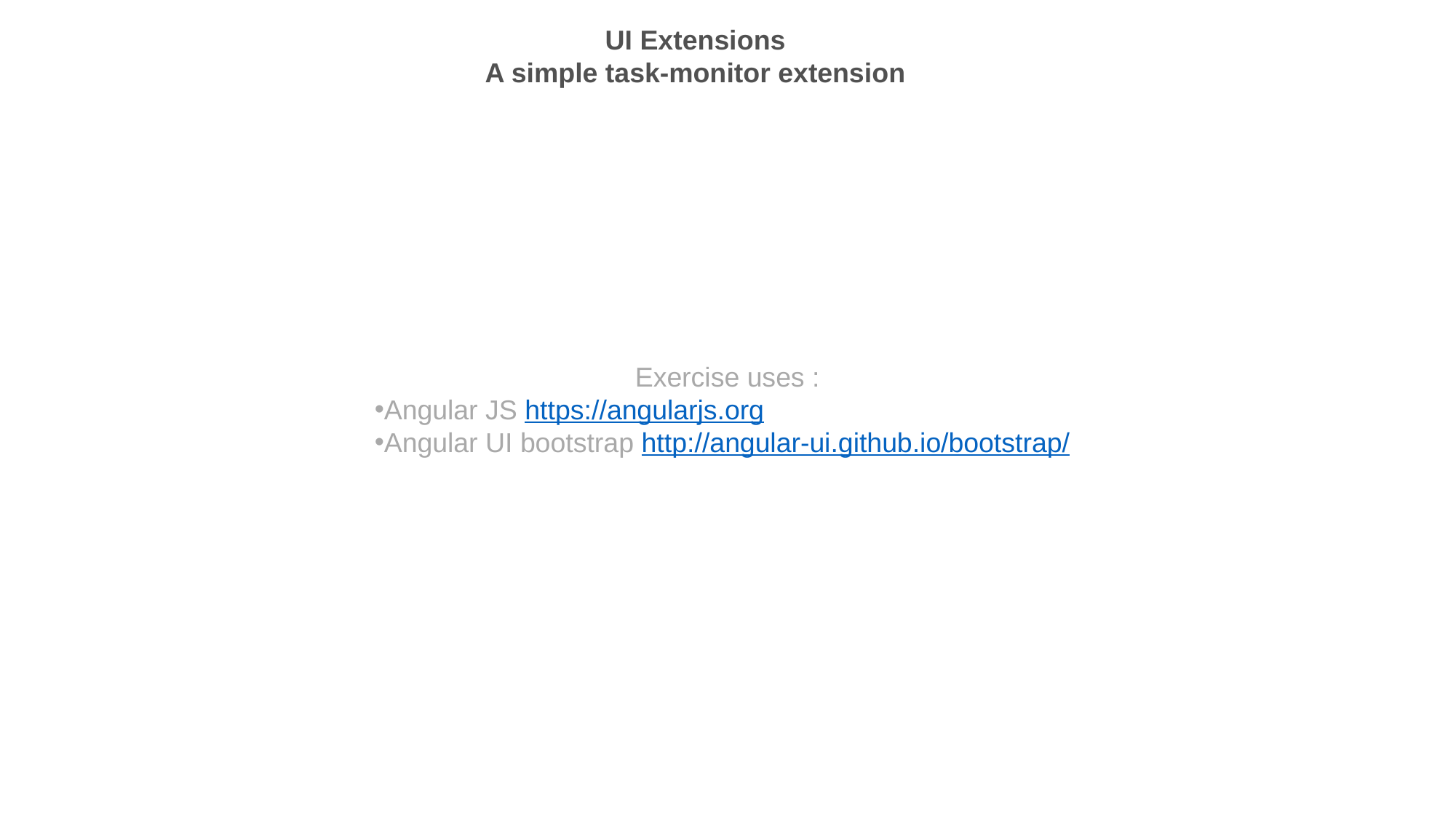

UI Extensions
A simple task-monitor extension
Exercise uses :
Angular JS https://angularjs.org
Angular UI bootstrap http://angular-ui.github.io/bootstrap/